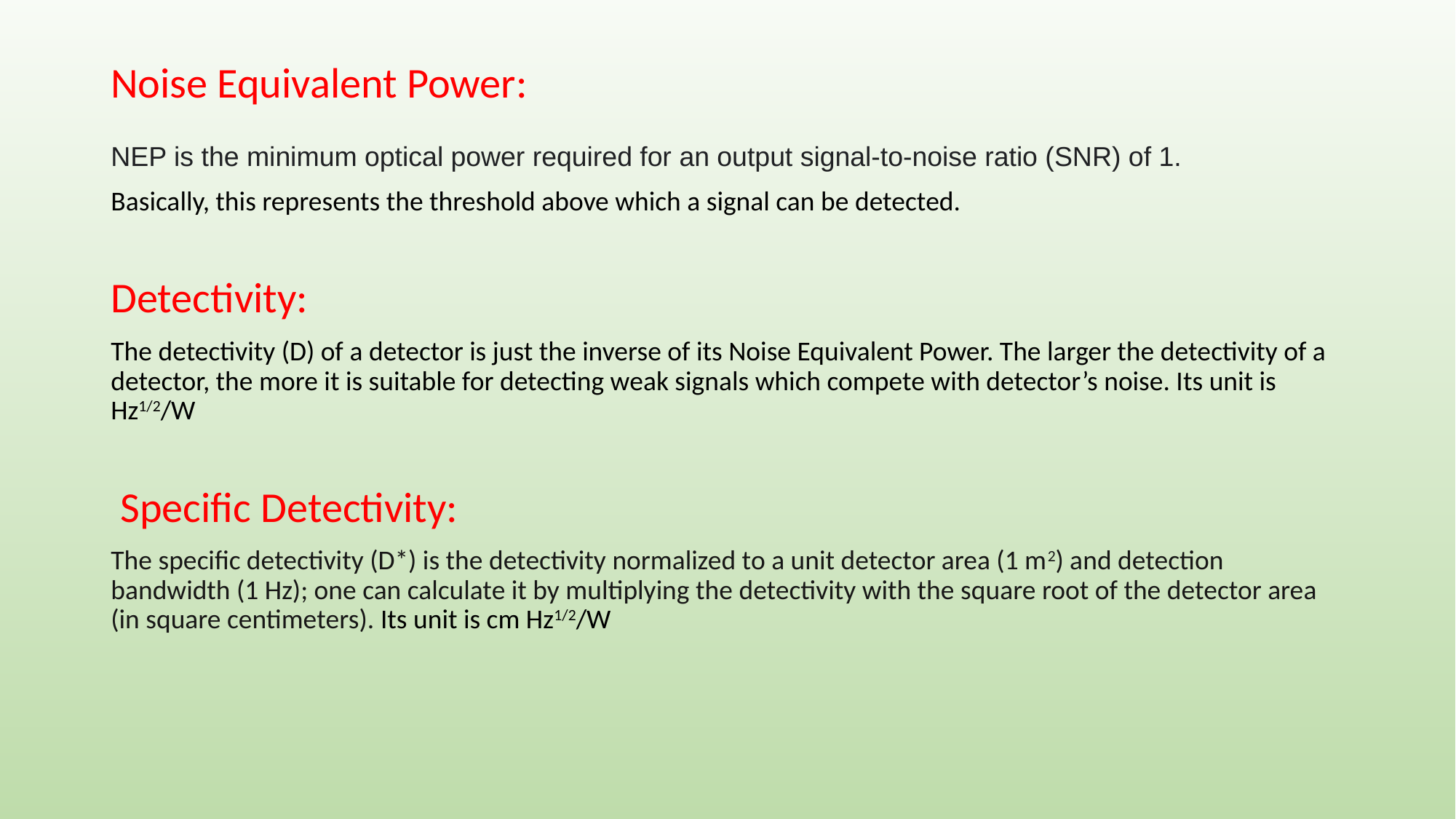

# Noise Equivalent Power:
NEP is the minimum optical power required for an output signal-to-noise ratio (SNR) of 1.
Basically, this represents the threshold above which a signal can be detected.

Detectivity:
The detectivity (D) of a detector is just the inverse of its Noise Equivalent Power. The larger the detectivity of a detector, the more it is suitable for detecting weak signals which compete with detector’s noise. Its unit is Hz1/2/W

 Specific Detectivity:
The specific detectivity (D*) is the detectivity normalized to a unit detector area (1 m2) and detection bandwidth (1 Hz); one can calculate it by multiplying the detectivity with the square root of the detector area (in square centimeters). Its unit is cm Hz1/2/W